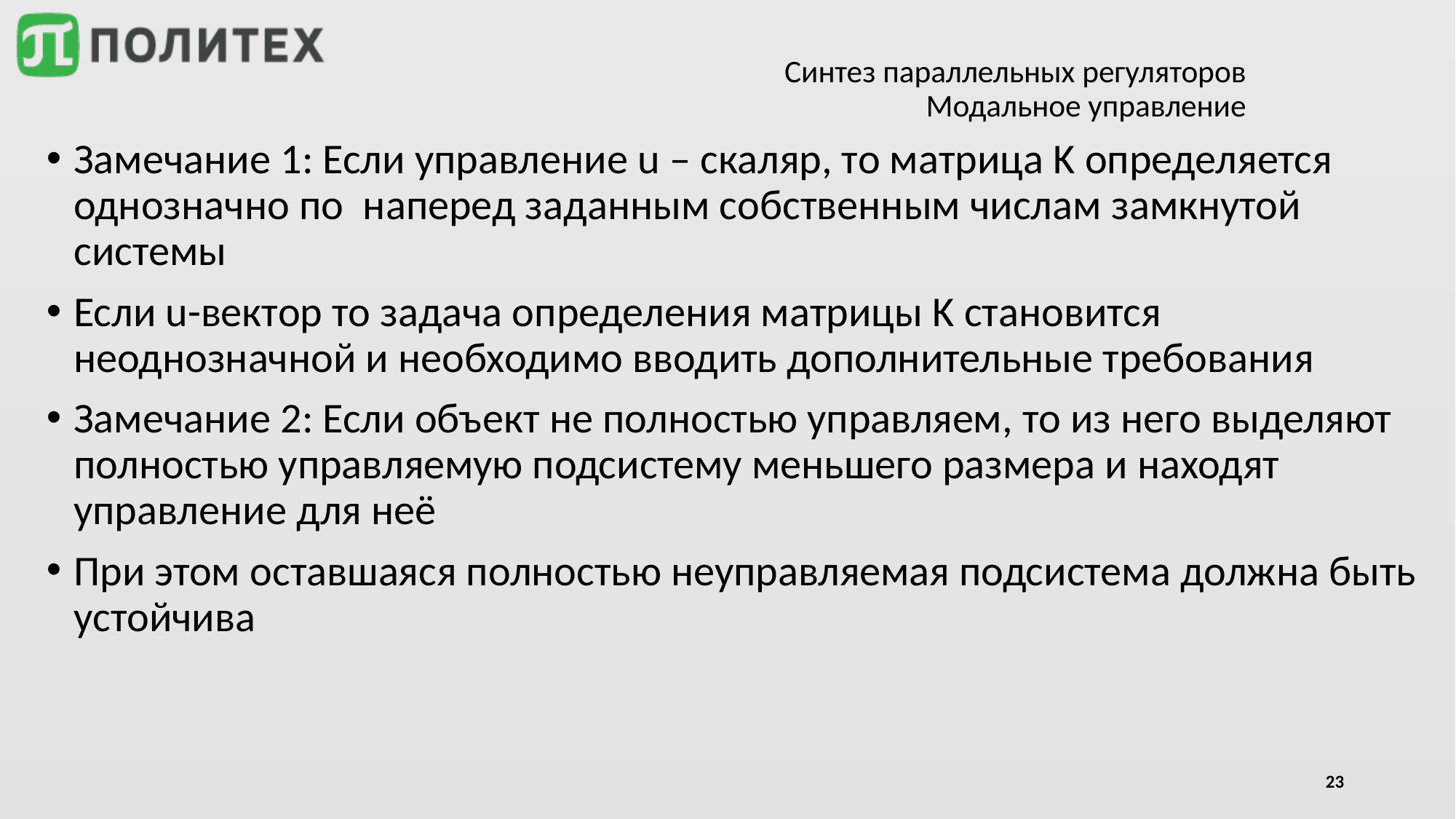

# Синтез параллельных регуляторов Модальное управление
Замечание 1: Если управление u – скаляр, то матрица K определяется однозначно по  наперед заданным собственным числам замкнутой системы
Если u-вектор то задача определения матрицы K становится неоднозначной и необходимо вводить дополнительные требования
Замечание 2: Если объект не полностью управляем, то из него выделяют полностью управляемую подсистему меньшего размера и находят управление для неё
При этом оставшаяся полностью неуправляемая подсистема должна быть устойчива

23